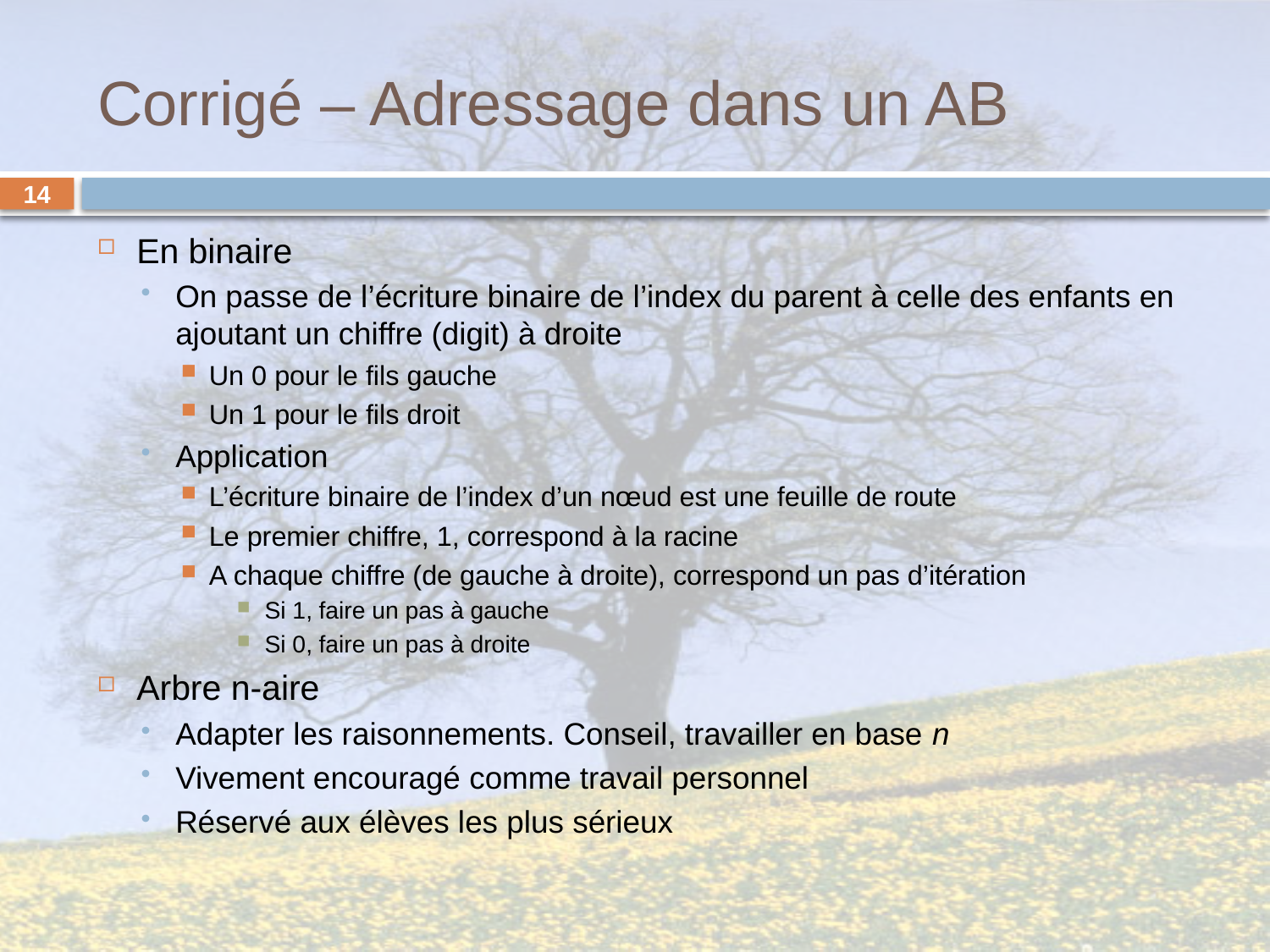

# Corrigé – Adressage dans un AB
14
En binaire
On passe de l’écriture binaire de l’index du parent à celle des enfants en ajoutant un chiffre (digit) à droite
Un 0 pour le fils gauche
Un 1 pour le fils droit
Application
L’écriture binaire de l’index d’un nœud est une feuille de route
Le premier chiffre, 1, correspond à la racine
A chaque chiffre (de gauche à droite), correspond un pas d’itération
Si 1, faire un pas à gauche
Si 0, faire un pas à droite
Arbre n-aire
Adapter les raisonnements. Conseil, travailler en base n
Vivement encouragé comme travail personnel
Réservé aux élèves les plus sérieux